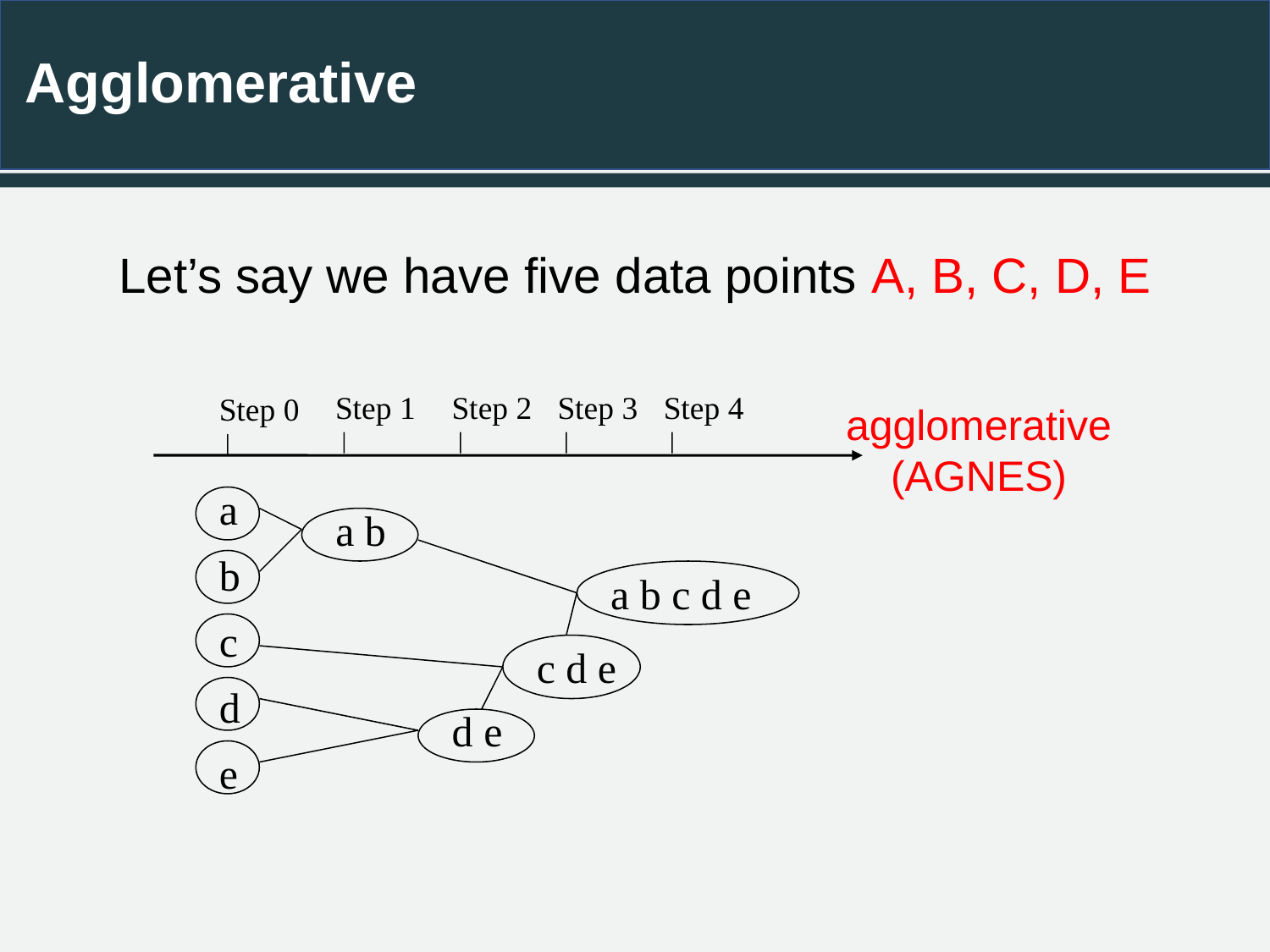

# Agglomerative
Let’s say we have five data points A, B, C, D, E
Step 1

Step 2

Step 3

Step 4

Step 0

agglomerative
(AGNES)

a

a b

b

a b c d e

c

c d e

d

d e

e